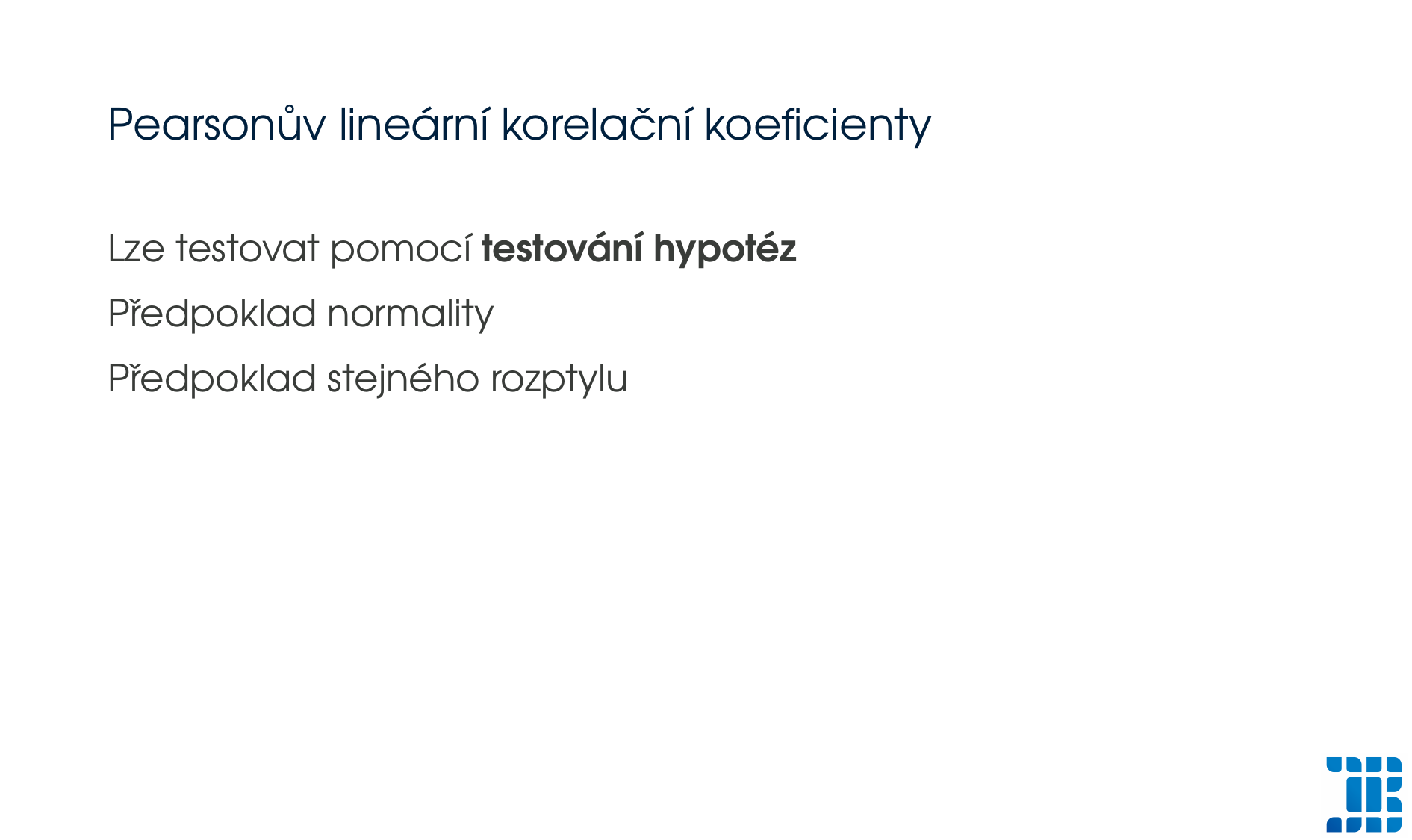

# Pearsonův lineární korelační koeficienty
Lze testovat pomocí testování hypotéz
Předpoklad normality
Předpoklad stejného rozptylu